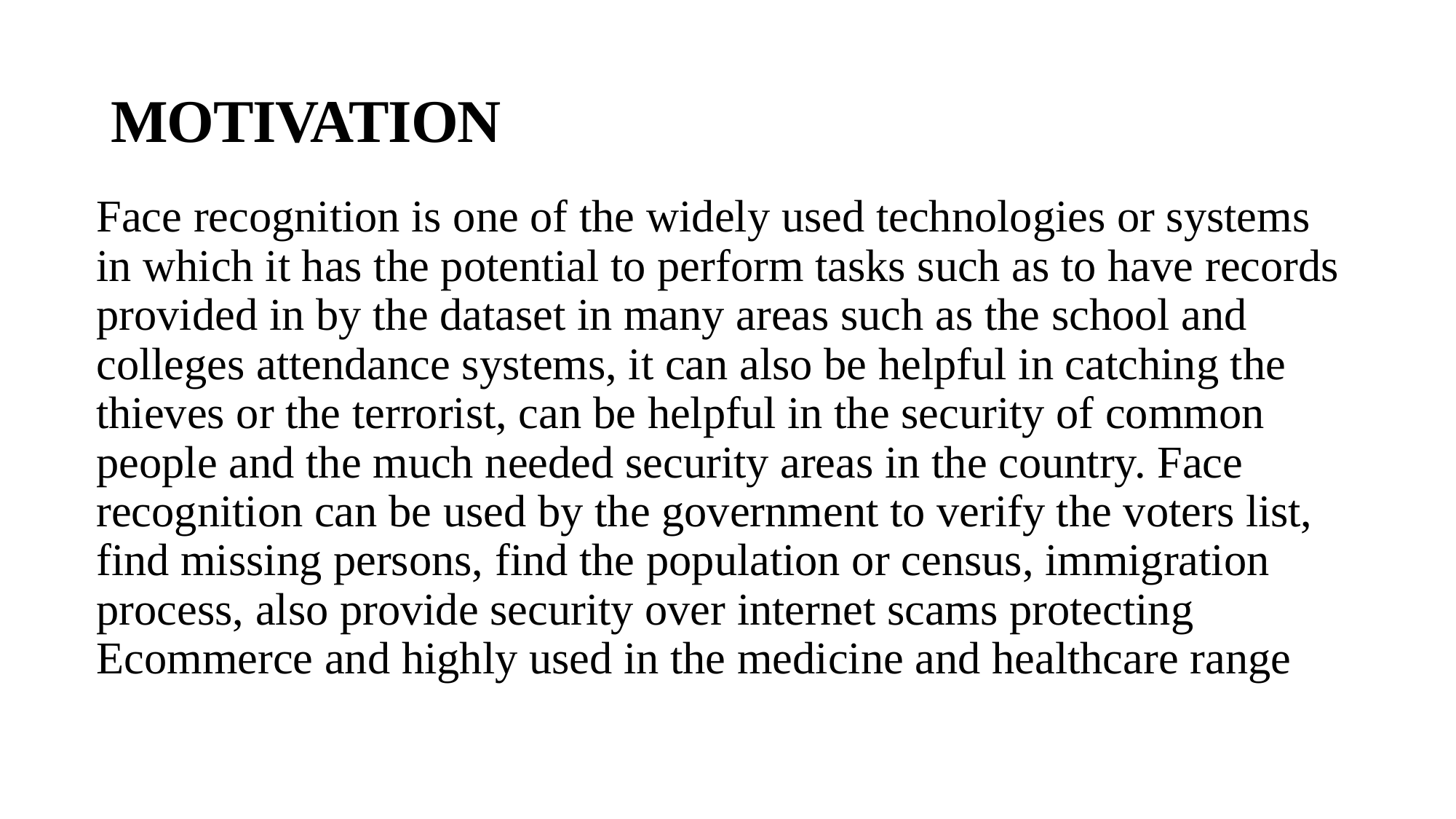

# MOTIVATION
Face recognition is one of the widely used technologies or systems in which it has the potential to perform tasks such as to have records provided in by the dataset in many areas such as the school and colleges attendance systems, it can also be helpful in catching the thieves or the terrorist, can be helpful in the security of common people and the much needed security areas in the country. Face recognition can be used by the government to verify the voters list, find missing persons, find the population or census, immigration process, also provide security over internet scams protecting Ecommerce and highly used in the medicine and healthcare range